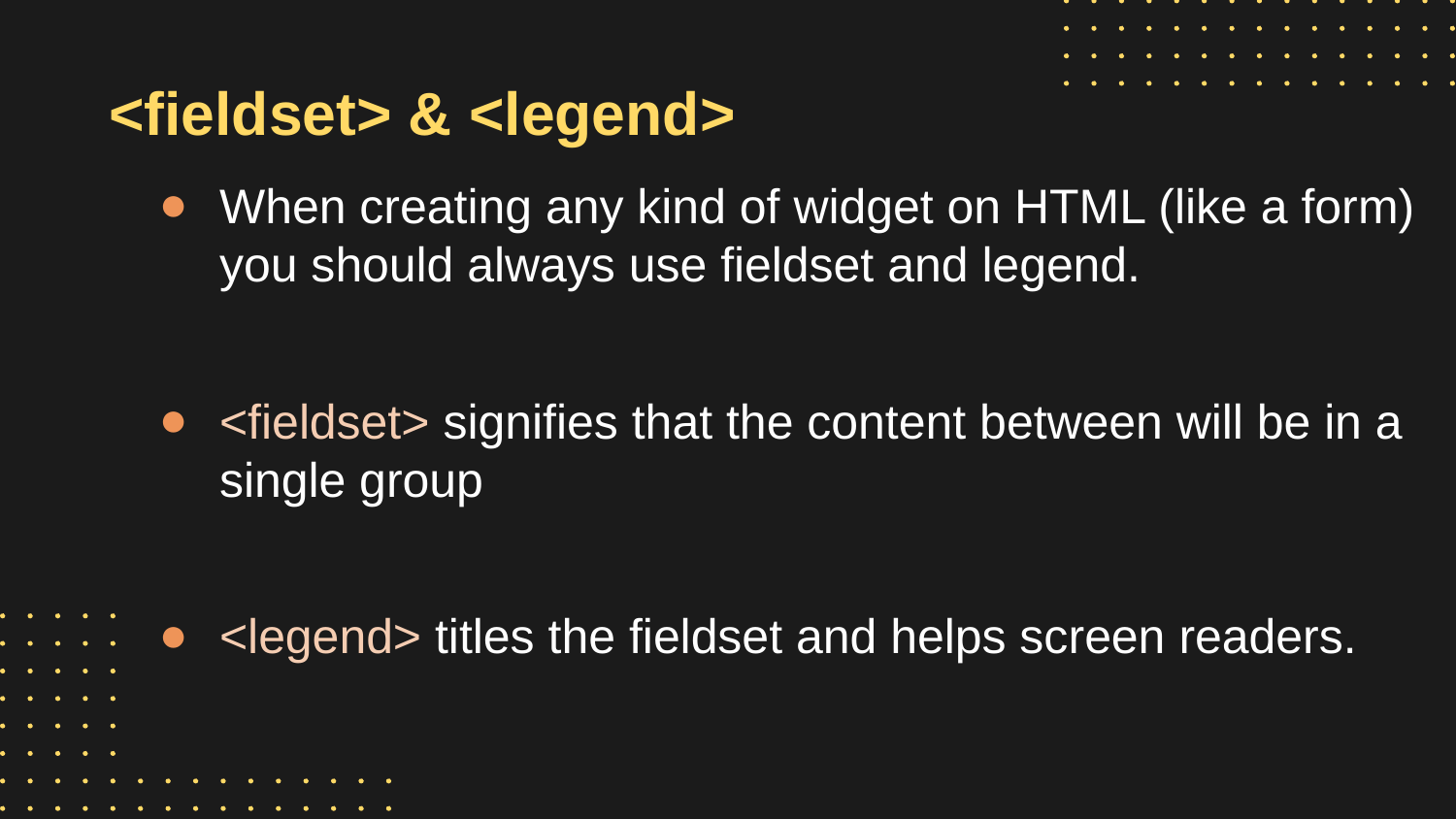

# <fieldset> & <legend>
When creating any kind of widget on HTML (like a form) you should always use fieldset and legend.

<fieldset> signifies that the content between will be in a single group

<legend> titles the fieldset and helps screen readers.